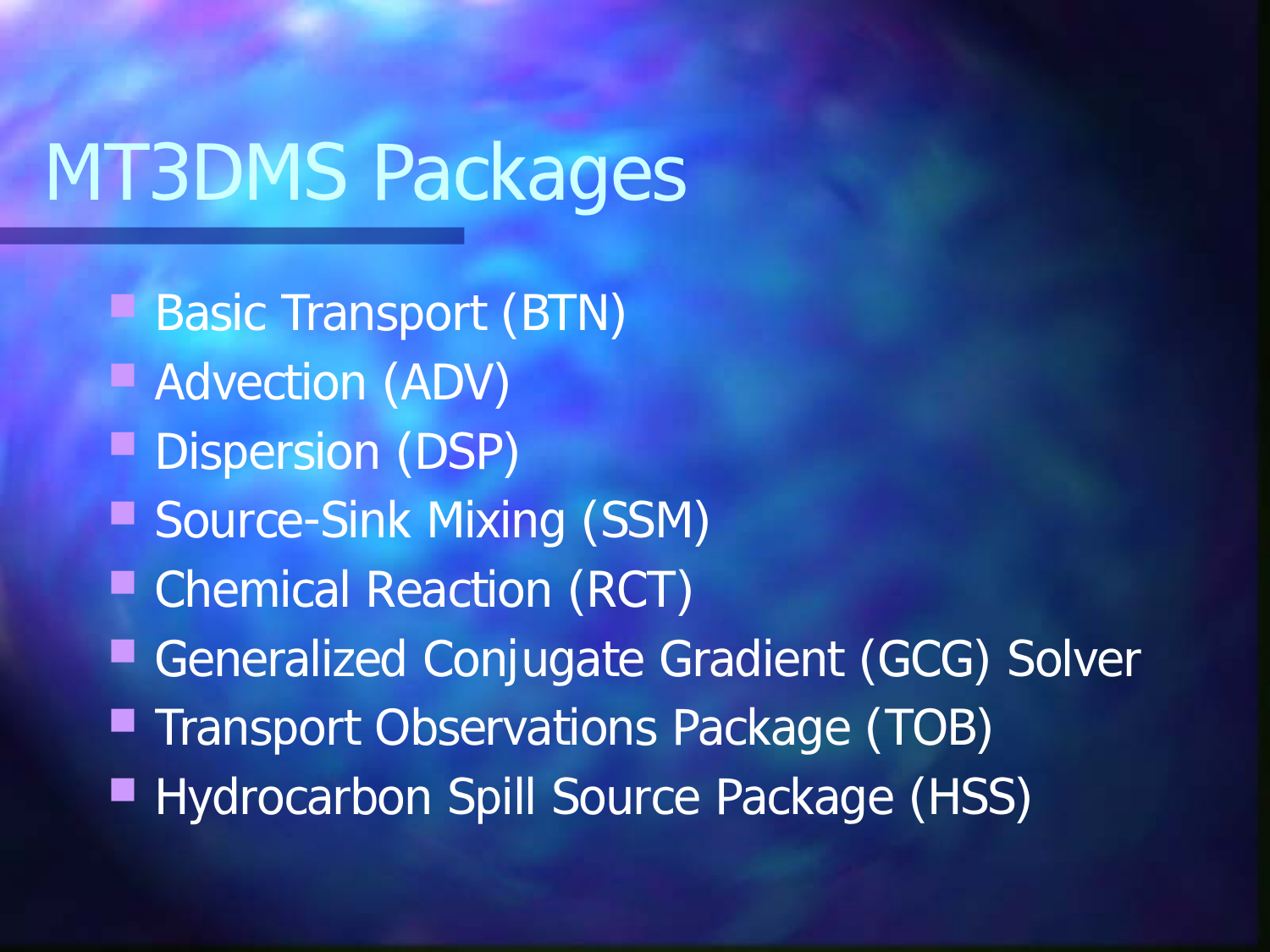

# MT3DMS Packages
Basic Transport (BTN)
Advection (ADV)
Dispersion (DSP)
Source-Sink Mixing (SSM)
Chemical Reaction (RCT)
Generalized Conjugate Gradient (GCG) Solver
Transport Observations Package (TOB)
Hydrocarbon Spill Source Package (HSS)